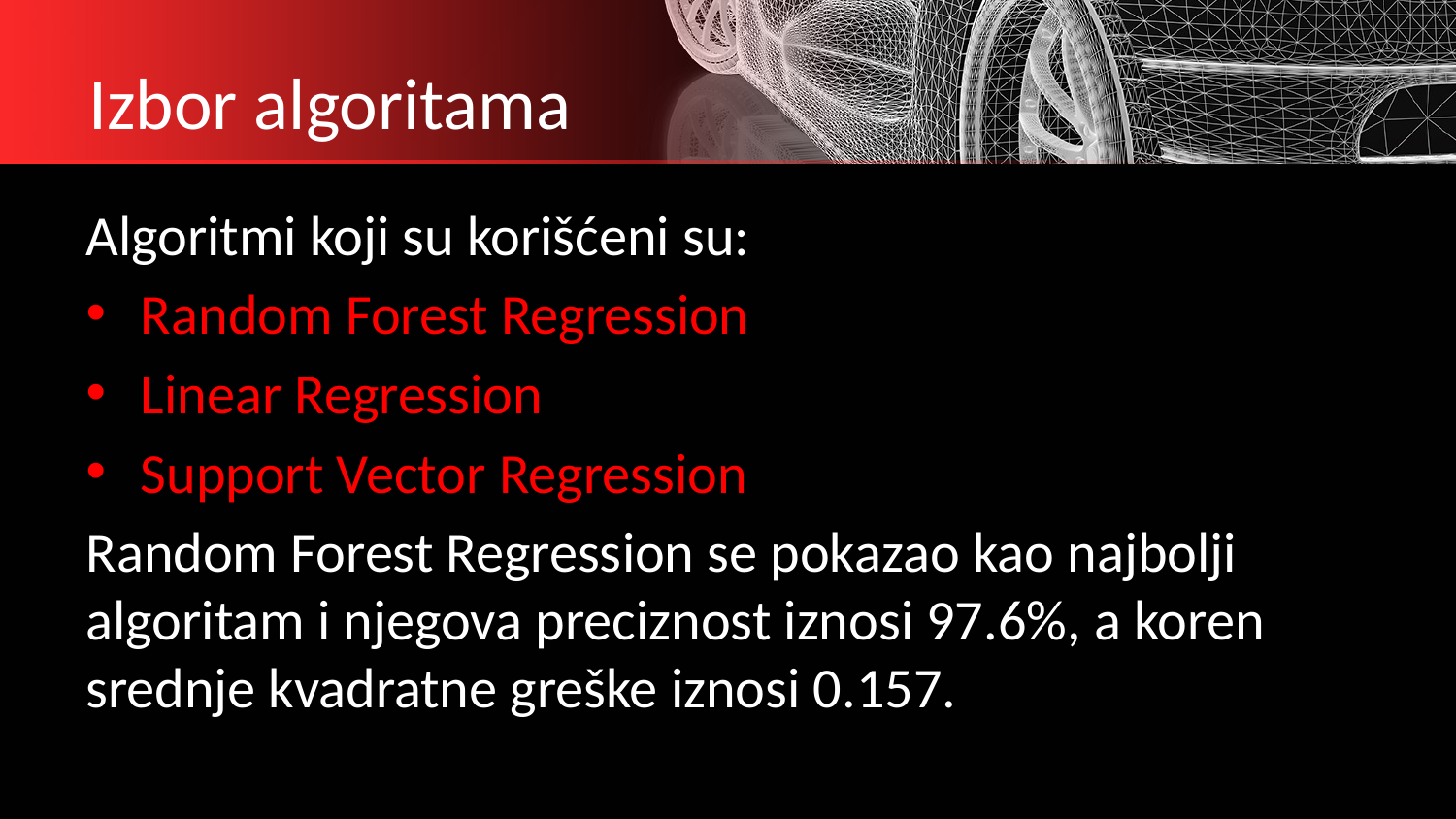

# Izbor algoritama
Algoritmi koji su korišćeni su:
Random Forest Regression
Linear Regression
Support Vector Regression
Random Forest Regression se pokazao kao najbolji algoritam i njegova preciznost iznosi 97.6%, a koren srednje kvadratne greške iznosi 0.157.